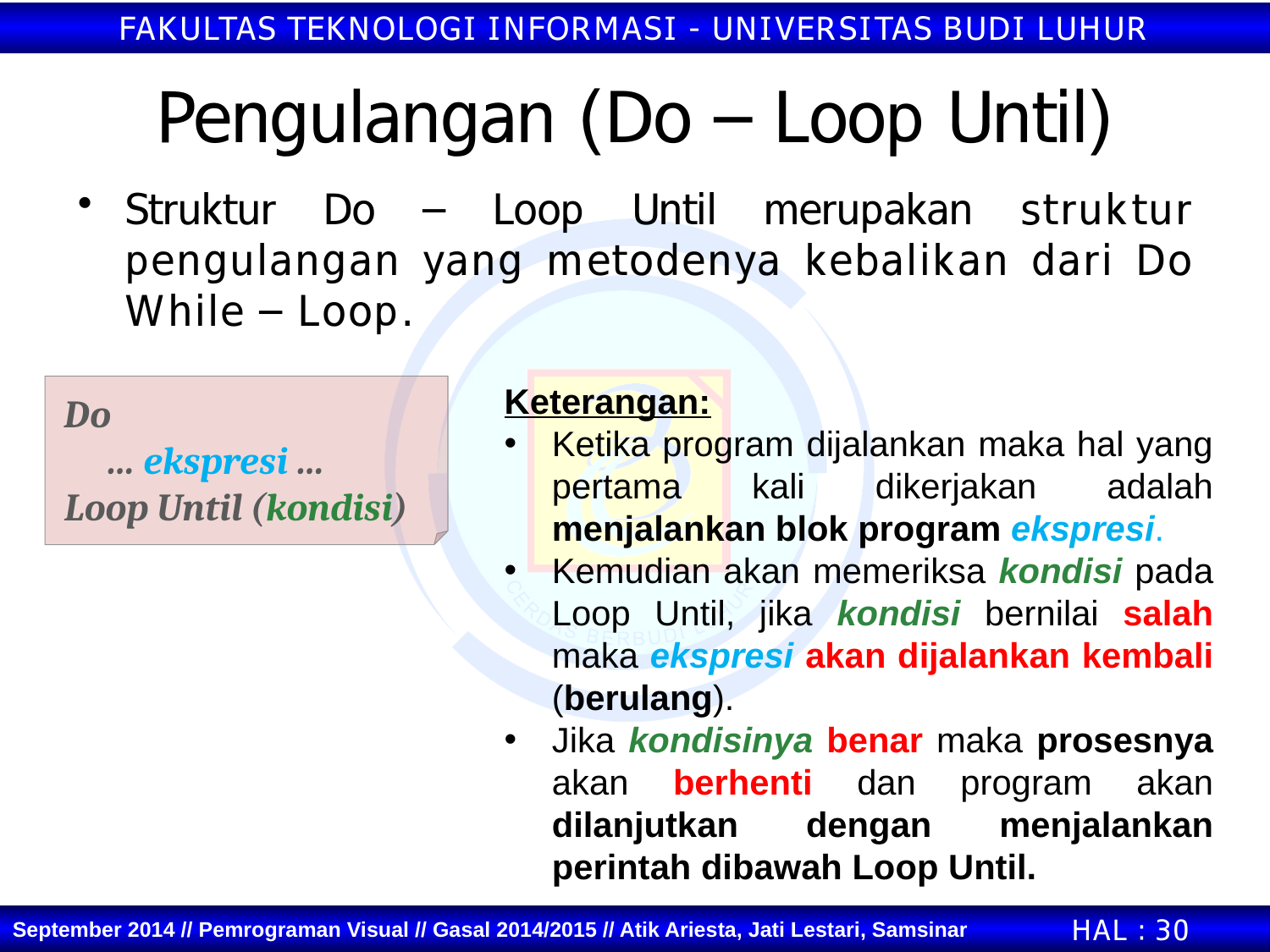

# Pengulangan (Do – Loop Until)
Struktur Do – Loop Until merupakan struktur pengulangan yang metodenya kebalikan dari Do While – Loop.

Keterangan:
Ketika program dijalankan maka hal yang pertama kali dikerjakan adalah menjalankan blok program ekspresi.
Kemudian akan memeriksa kondisi pada Loop Until, jika kondisi bernilai salah maka ekspresi akan dijalankan kembali (berulang).
Jika kondisinya benar maka prosesnya akan berhenti dan program akan dilanjutkan dengan menjalankan perintah dibawah Loop Until.

Do
     … ekspresi …
Loop Until (kondisi)